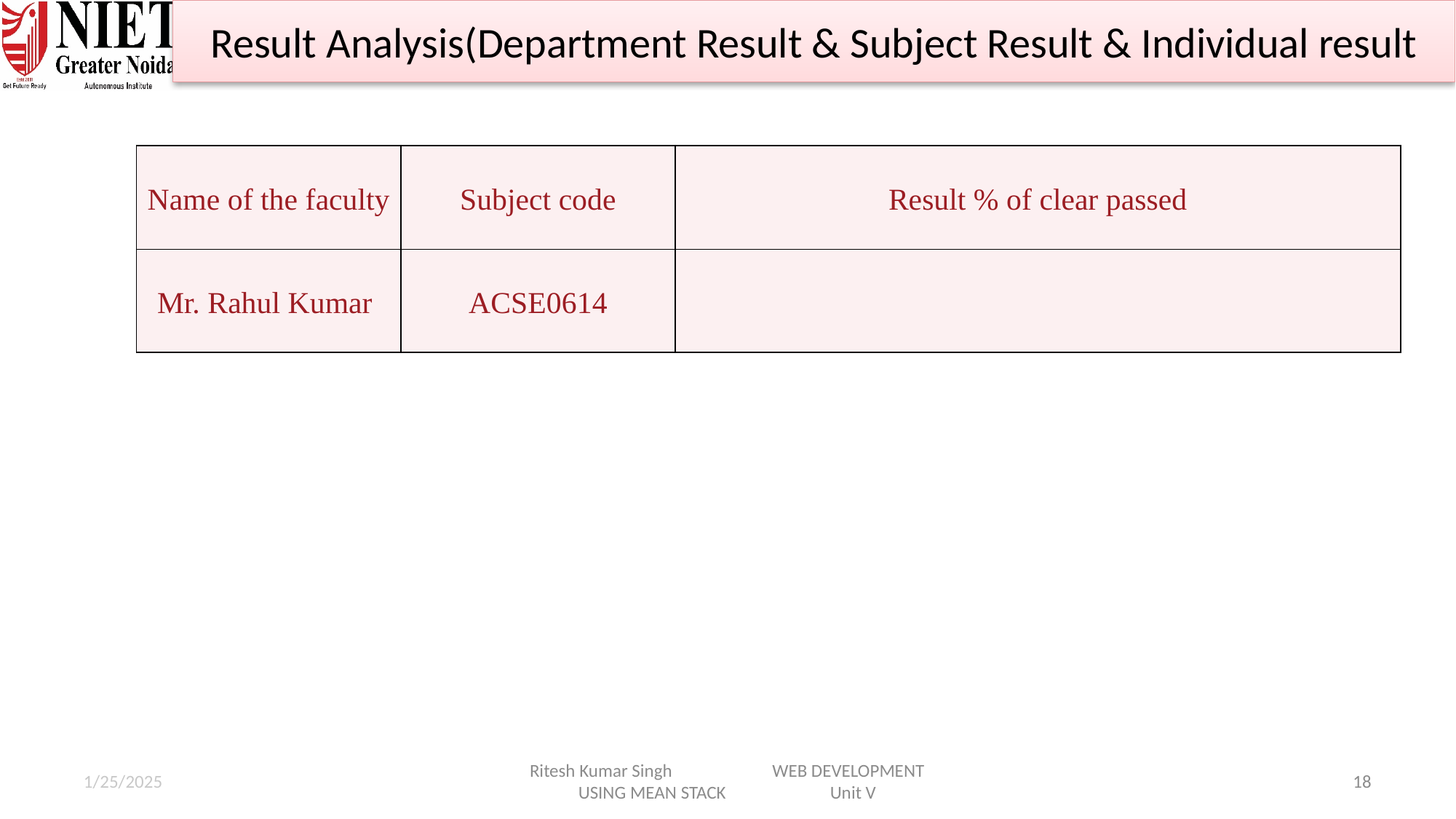

Result Analysis(Department Result & Subject Result & Individual result
| Name of the faculty | Subject code | Result % of clear passed |
| --- | --- | --- |
| Mr. Rahul Kumar | ACSE0614 |  |
1/25/2025
Ritesh Kumar Singh                        WEB DEVELOPMENT USING MEAN STACK                         Unit V
18